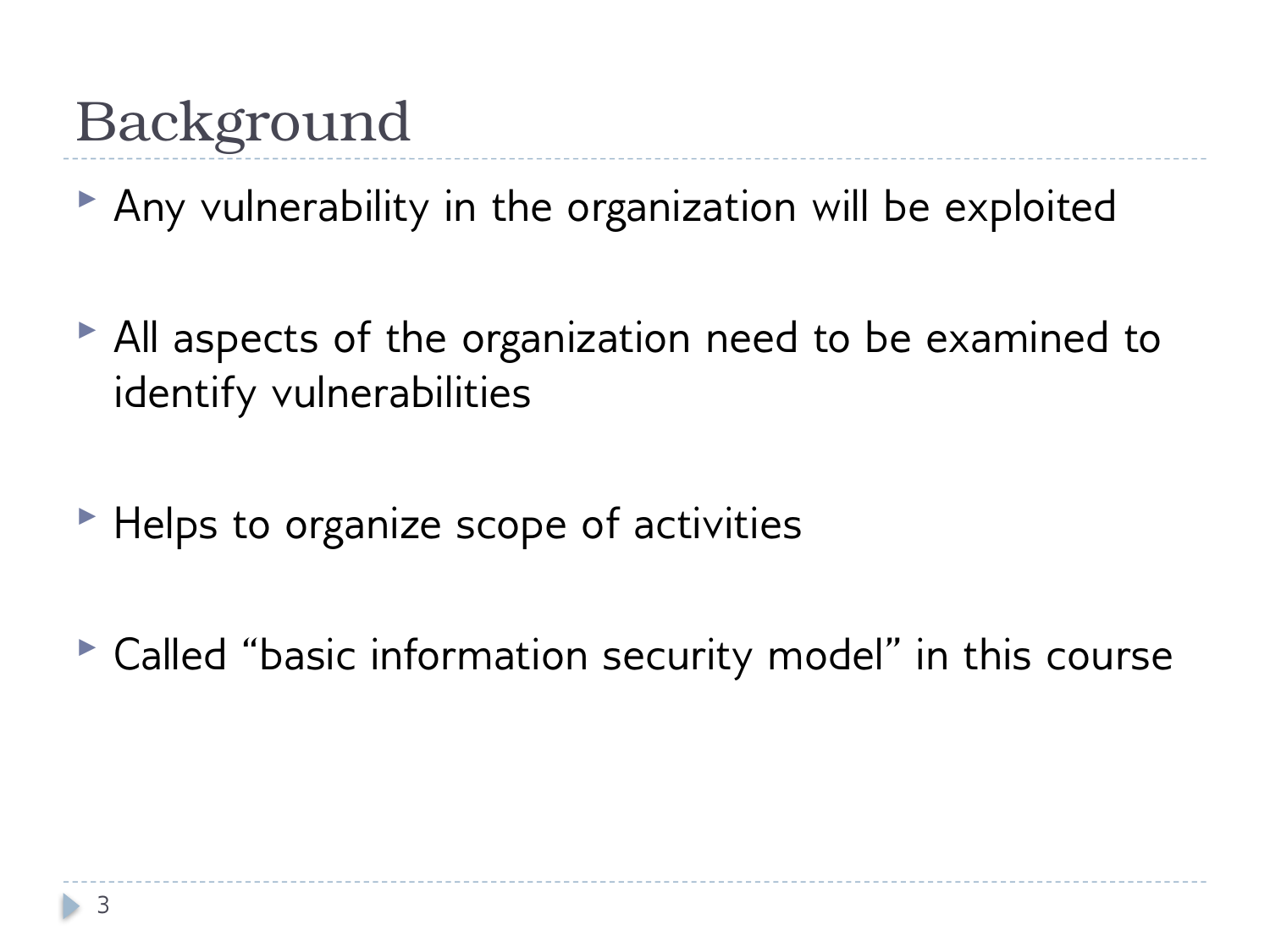

# Background
Any vulnerability in the organization will be exploited

All aspects of the organization need to be examined to identify vulnerabilities

Helps to organize scope of activities

Called “basic information security model” in this course
3